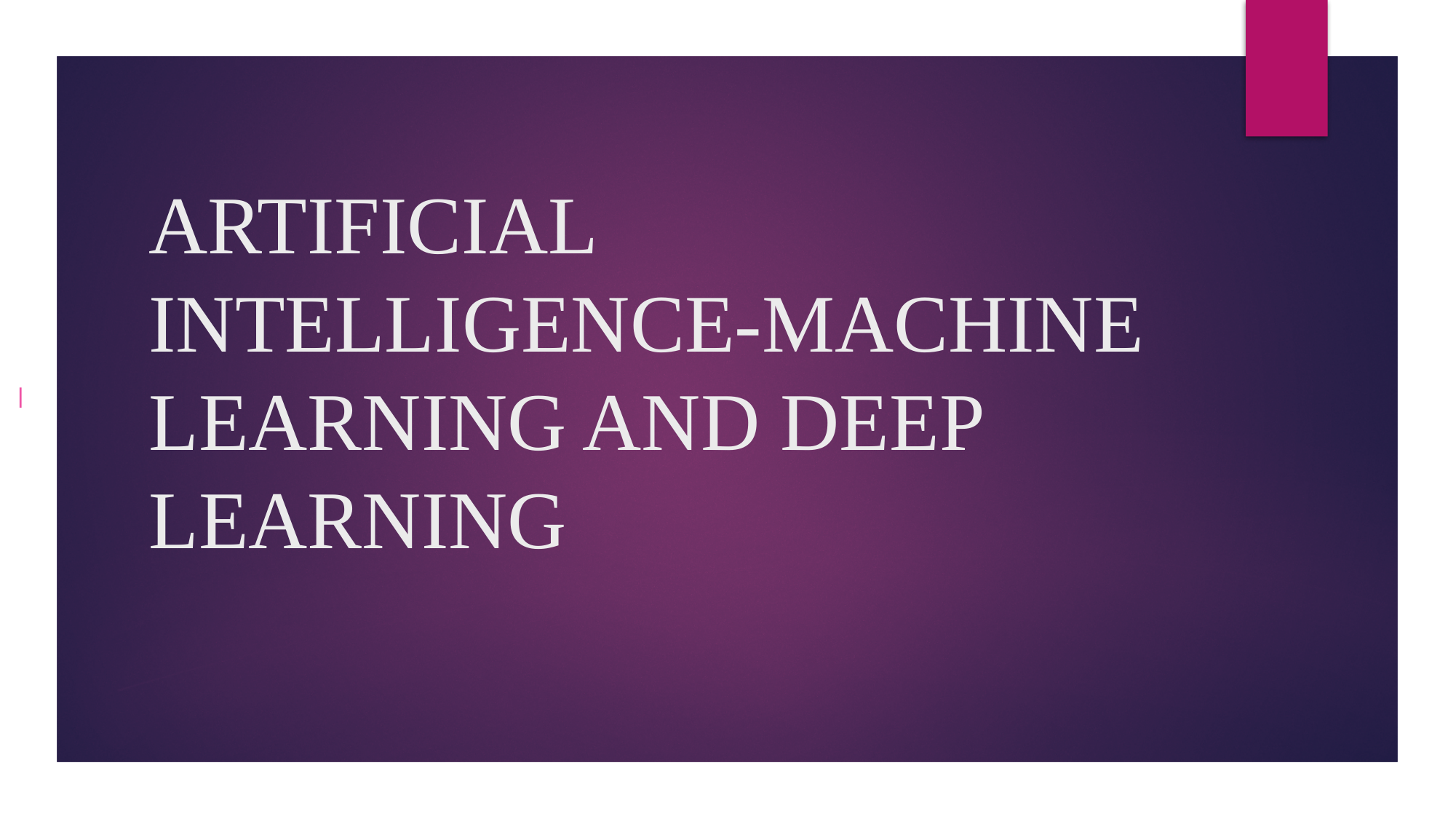

# ARTIFICIAL INTELLIGENCE-MACHINE LEARNING AND DEEP LEARNING
I